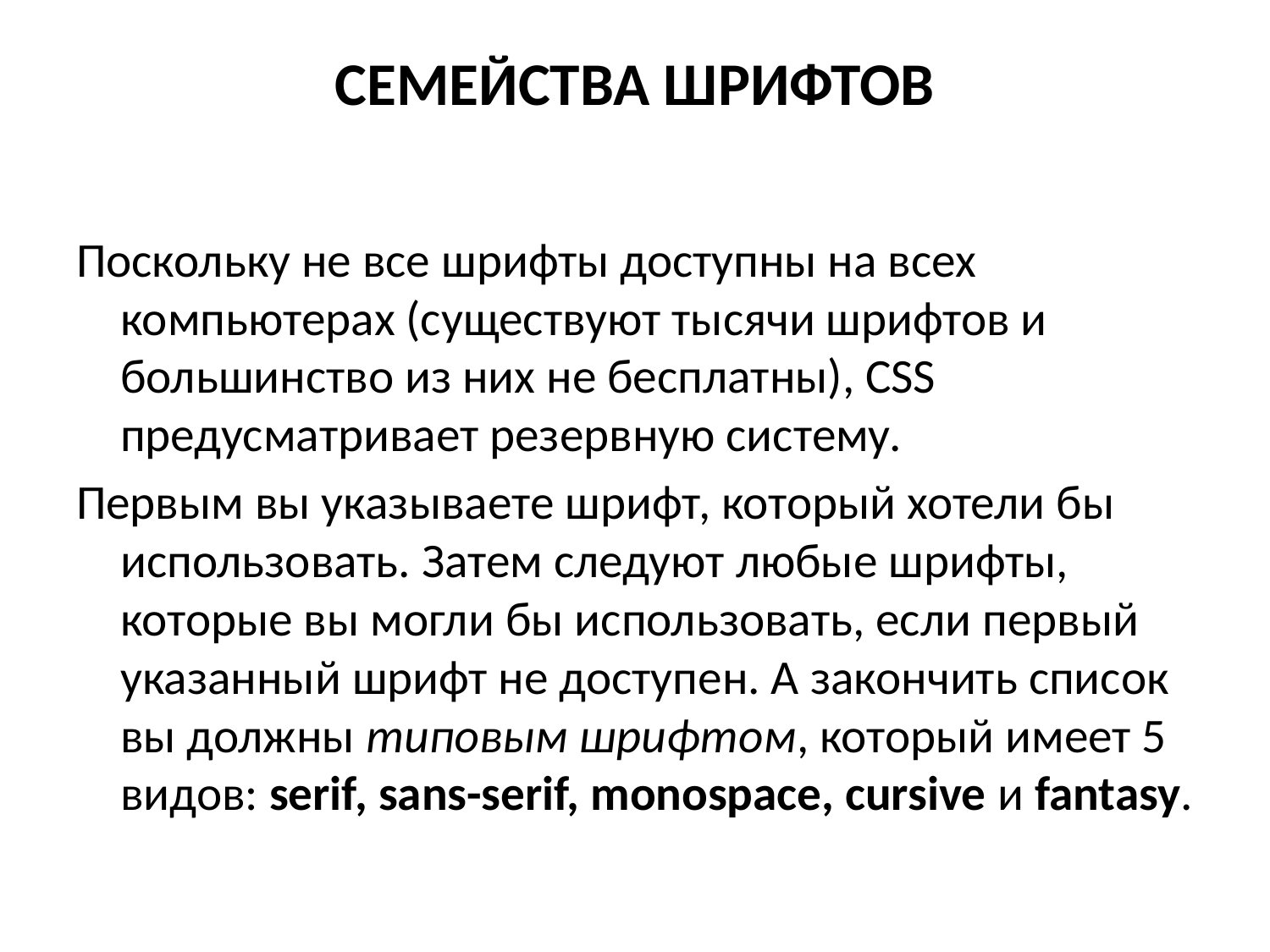

# СЕМЕЙСТВА ШРИФТОВ
Поскольку не все шрифты доступны на всех компьютерах (существуют тысячи шрифтов и большинство из них не бесплатны), CSS предусматривает резервную систему.
Первым вы указываете шрифт, который хотели бы использовать. Затем следуют любые шрифты, которые вы могли бы использовать, если первый указанный шрифт не доступен. А закончить список вы должны типовым шрифтом, который имеет 5 видов: serif, sans-serif, monospace, cursive и fantasy.